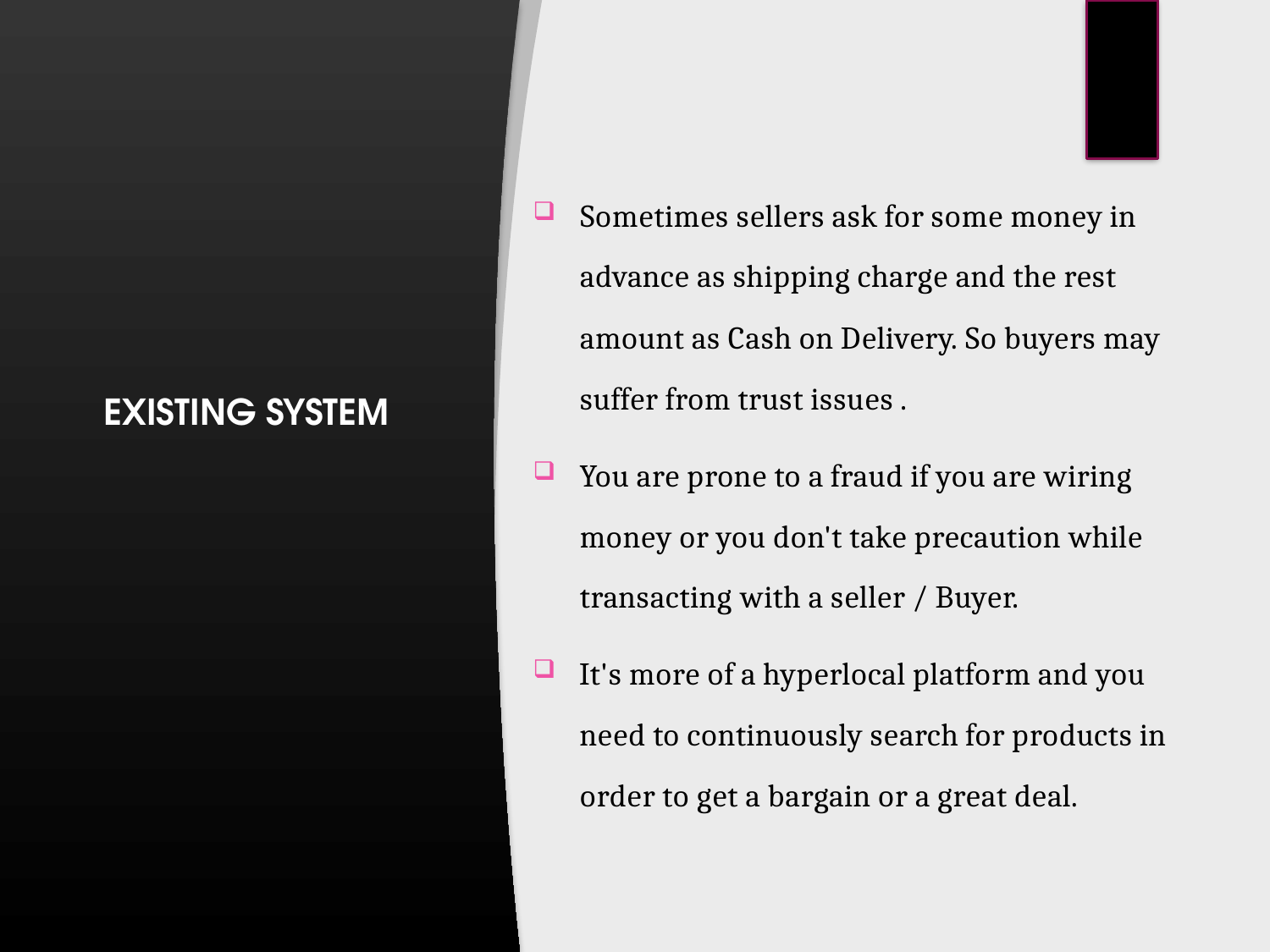

Sometimes sellers ask for some money in advance as shipping charge and the rest amount as Cash on Delivery. So buyers may suffer from trust issues .
You are prone to a fraud if you are wiring money or you don't take precaution while transacting with a seller / Buyer.
It's more of a hyperlocal platform and you need to continuously search for products in order to get a bargain or a great deal.

# EXISTING SYSTEM